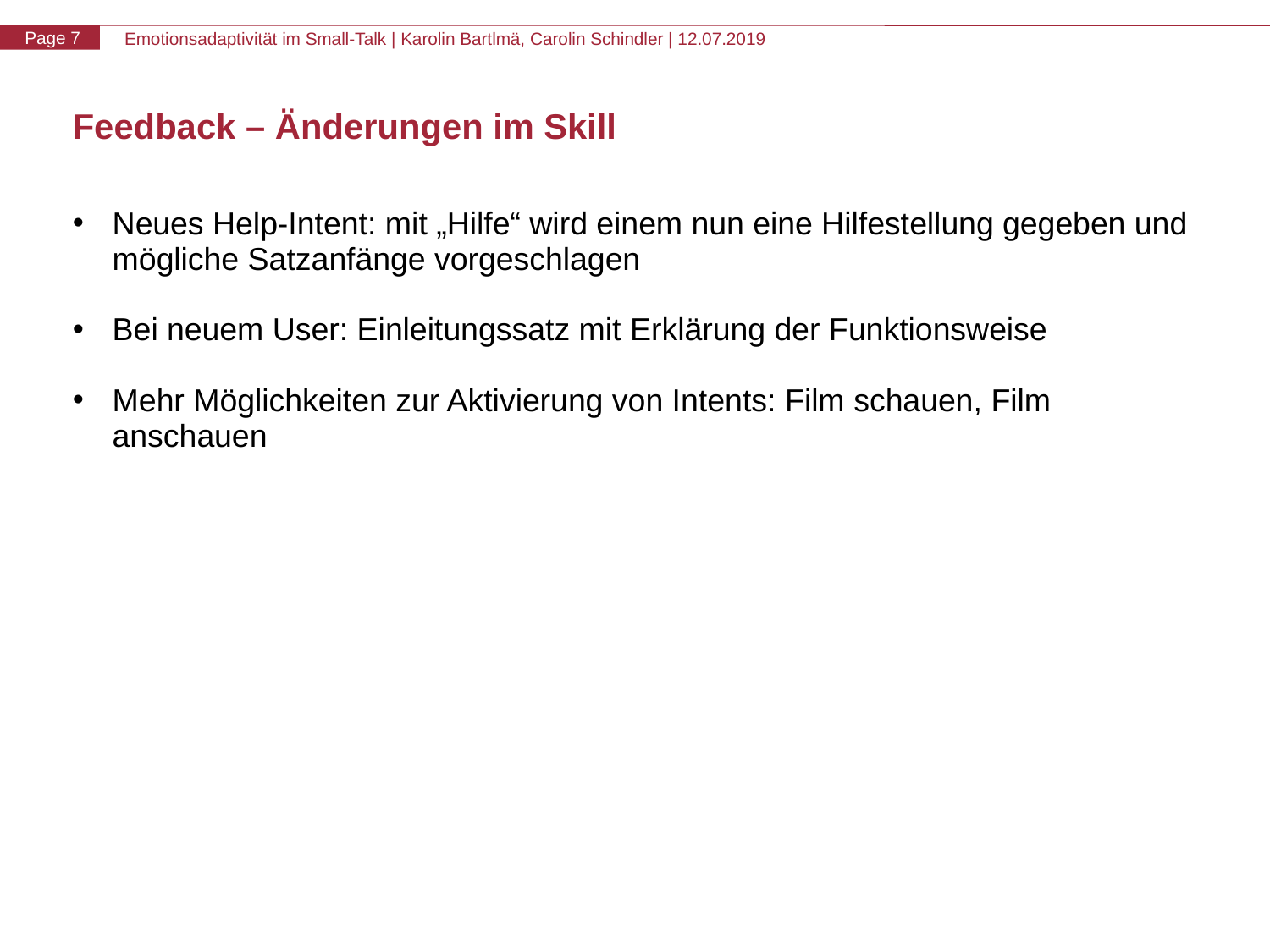

# Feedback – Änderungen im Skill
Neues Help-Intent: mit „Hilfe“ wird einem nun eine Hilfestellung gegeben und mögliche Satzanfänge vorgeschlagen

Bei neuem User: Einleitungssatz mit Erklärung der Funktionsweise

Mehr Möglichkeiten zur Aktivierung von Intents: Film schauen, Film anschauen